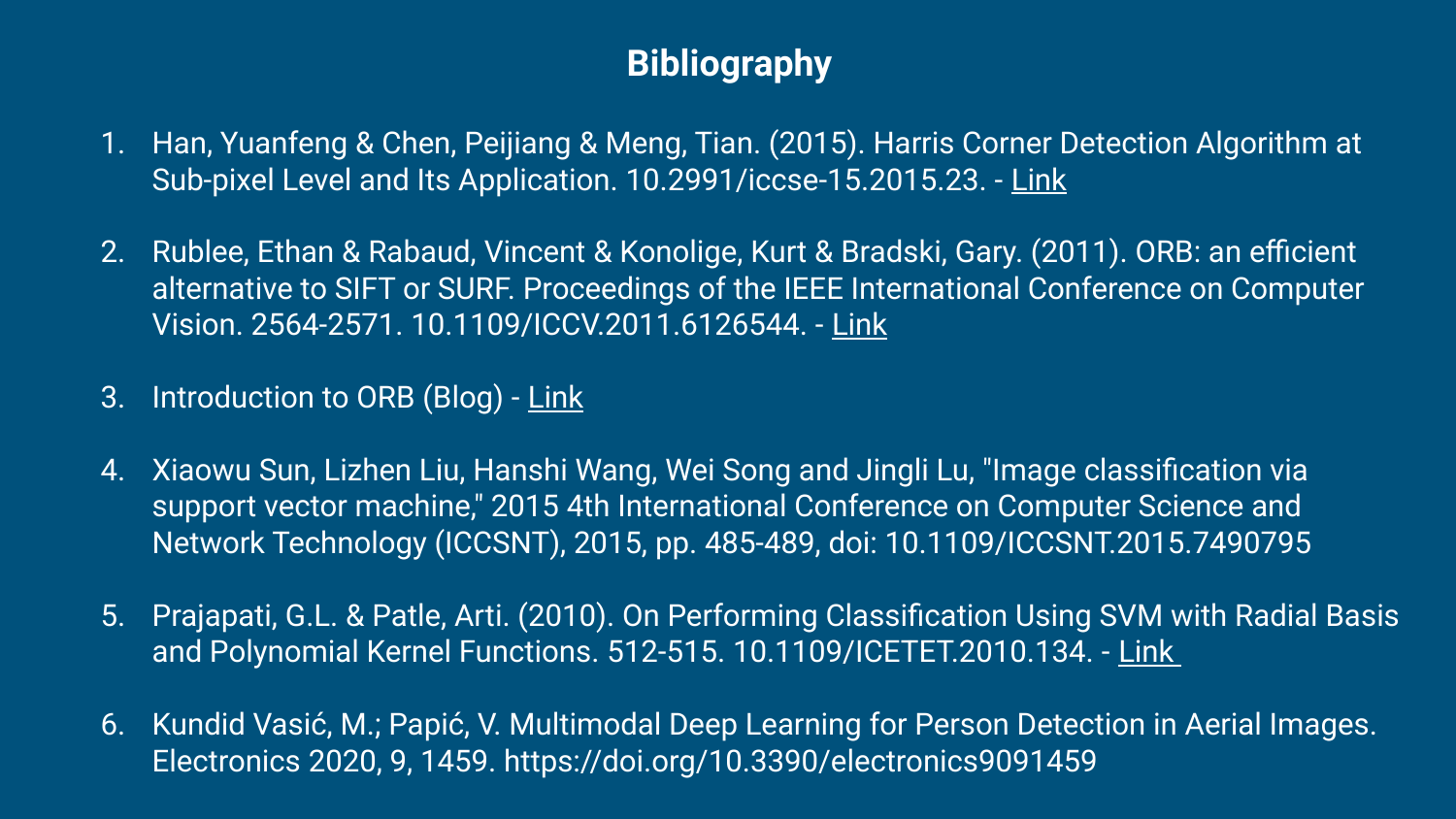

Bibliography
Han, Yuanfeng & Chen, Peijiang & Meng, Tian. (2015). Harris Corner Detection Algorithm at Sub-pixel Level and Its Application. 10.2991/iccse-15.2015.23. - Link
Rublee, Ethan & Rabaud, Vincent & Konolige, Kurt & Bradski, Gary. (2011). ORB: an efficient alternative to SIFT or SURF. Proceedings of the IEEE International Conference on Computer Vision. 2564-2571. 10.1109/ICCV.2011.6126544. - Link
Introduction to ORB (Blog) - Link
Xiaowu Sun, Lizhen Liu, Hanshi Wang, Wei Song and Jingli Lu, "Image classification via support vector machine," 2015 4th International Conference on Computer Science and Network Technology (ICCSNT), 2015, pp. 485-489, doi: 10.1109/ICCSNT.2015.7490795
Prajapati, G.L. & Patle, Arti. (2010). On Performing Classification Using SVM with Radial Basis and Polynomial Kernel Functions. 512-515. 10.1109/ICETET.2010.134. - Link
Kundid Vasić, M.; Papić, V. Multimodal Deep Learning for Person Detection in Aerial Images. Electronics 2020, 9, 1459. https://doi.org/10.3390/electronics9091459